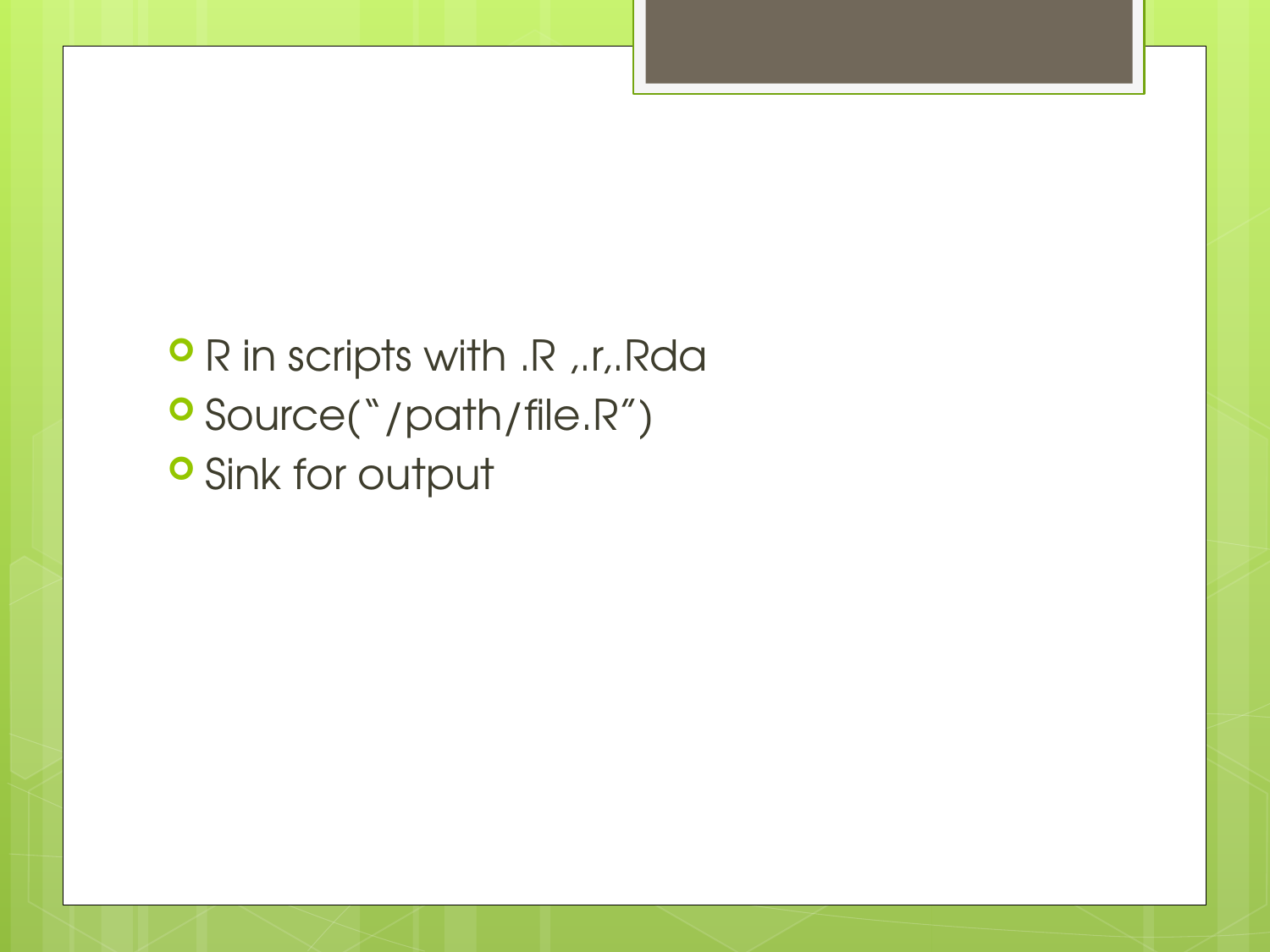

#
R in scripts with .R ,.r,.Rda
Source(“/path/file.R”)
Sink for output